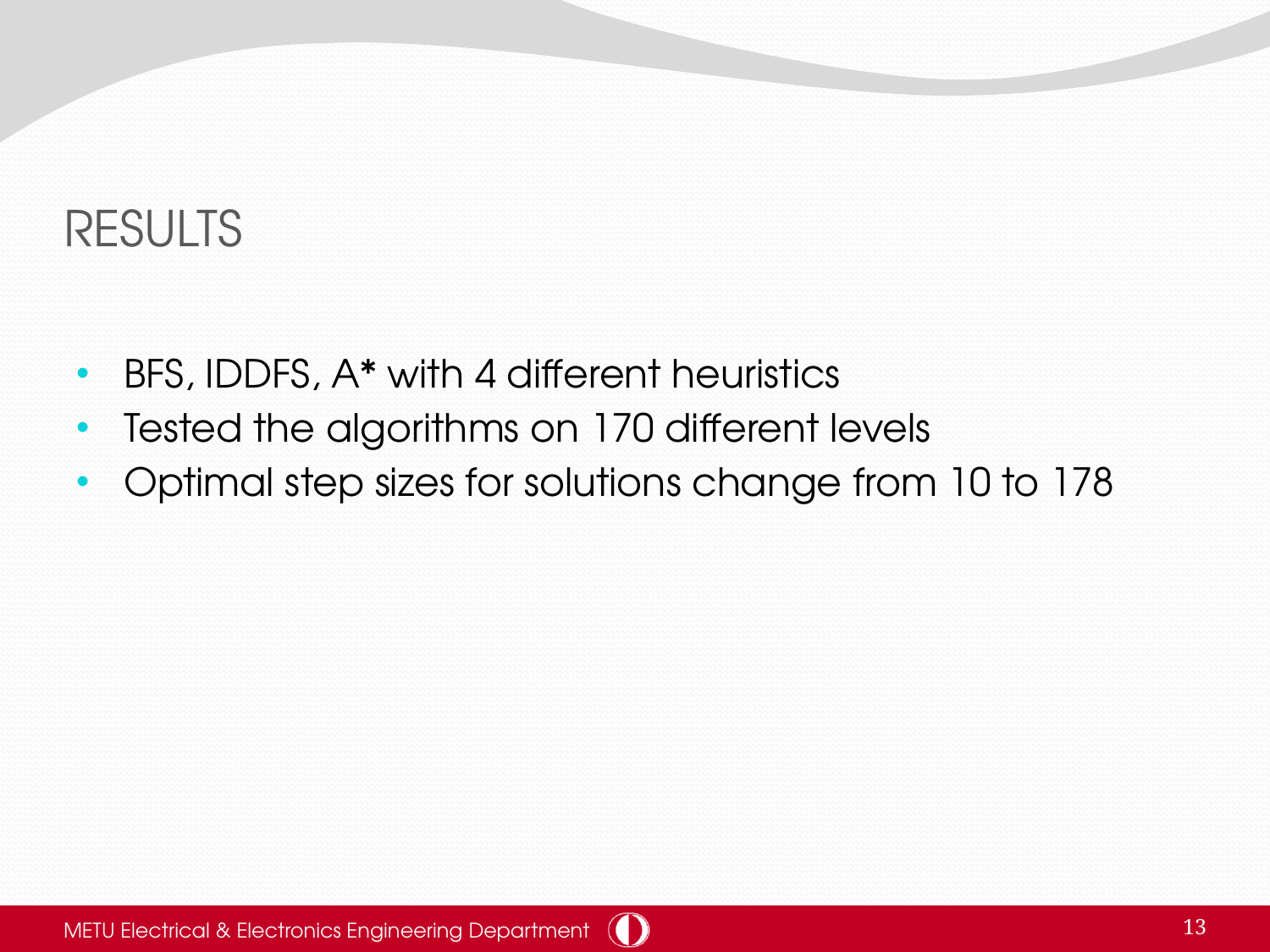

# RESULTS

BFS, IDDFS, A* with 4 different heuristics
Tested the algorithms on 170 different levels
Optimal step sizes for solutions change from 10 to 178

METU Electrical & Electronics Engineering Department
13